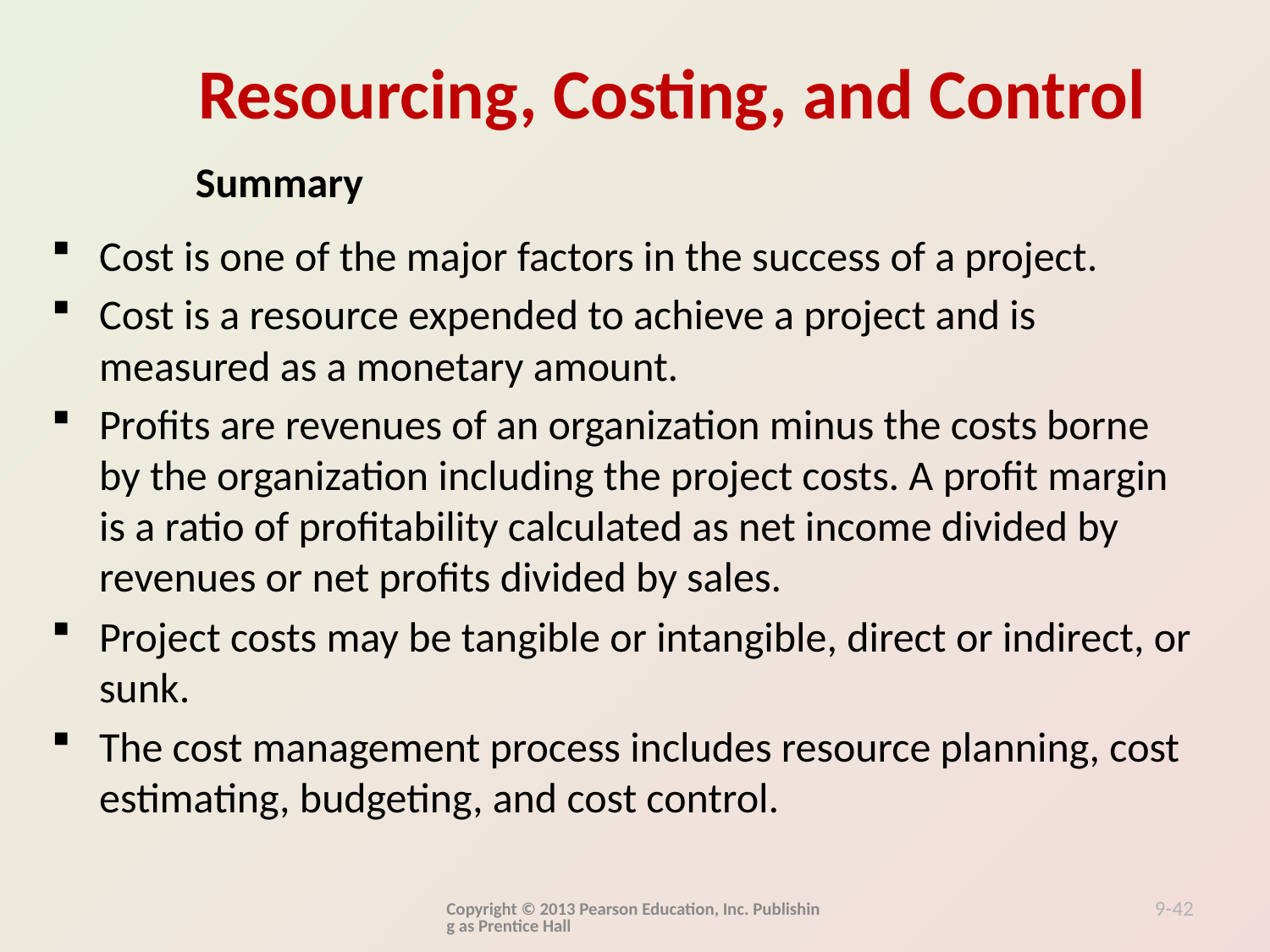

Summary
Cost is one of the major factors in the success of a project.
Cost is a resource expended to achieve a project and is measured as a monetary amount.
Profits are revenues of an organization minus the costs borne by the organization including the project costs. A profit margin is a ratio of profitability calculated as net income divided by revenues or net profits divided by sales.
Project costs may be tangible or intangible, direct or indirect, or sunk.
The cost management process includes resource planning, cost estimating, budgeting, and cost control.
Copyright © 2013 Pearson Education, Inc. Publishing as Prentice Hall
9-42